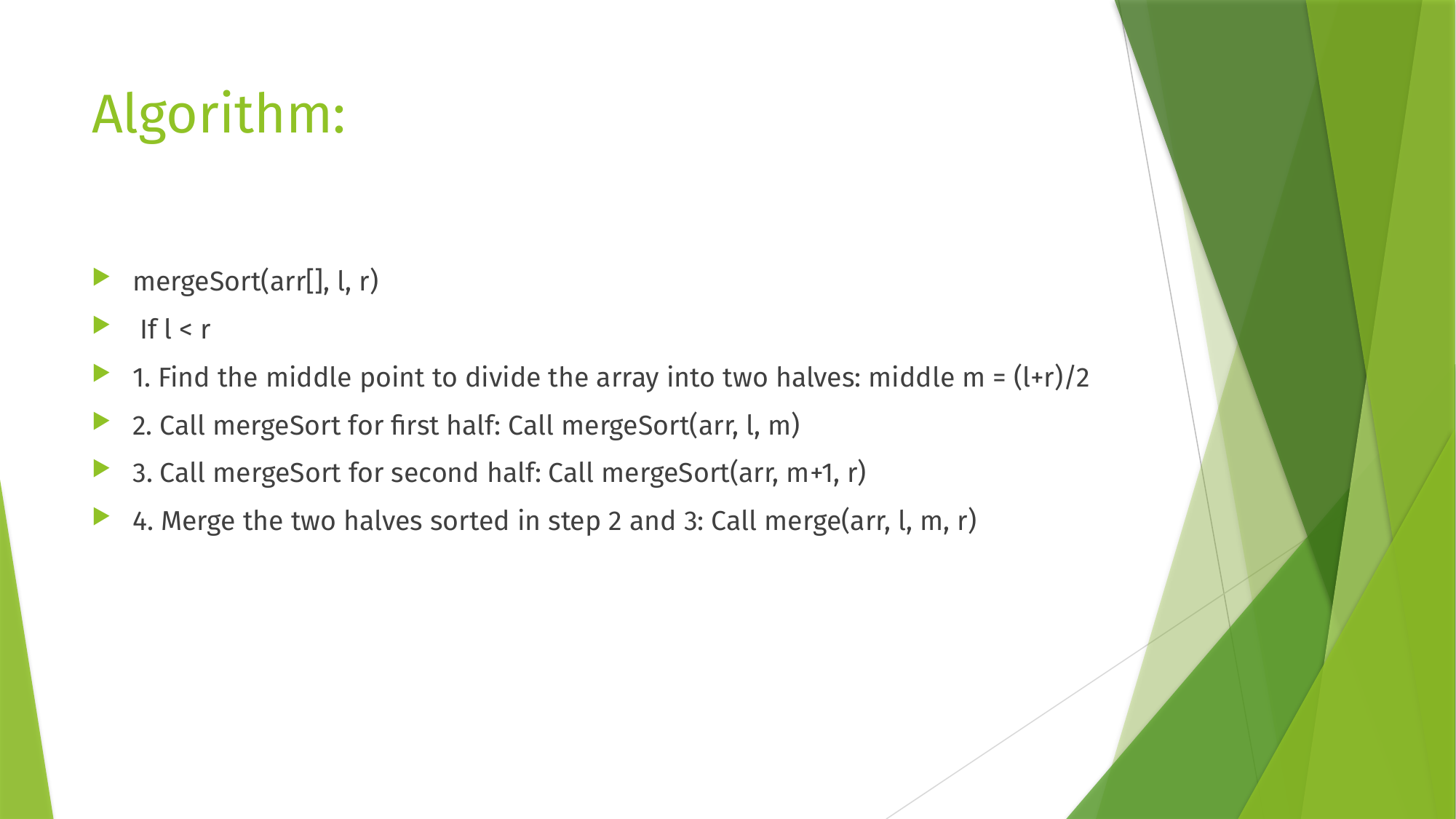

# Algorithm:
mergeSort(arr[], l, r)
 If l < r
1. Find the middle point to divide the array into two halves: middle m = (l+r)/2
2. Call mergeSort for first half: Call mergeSort(arr, l, m)
3. Call mergeSort for second half: Call mergeSort(arr, m+1, r)
4. Merge the two halves sorted in step 2 and 3: Call merge(arr, l, m, r)